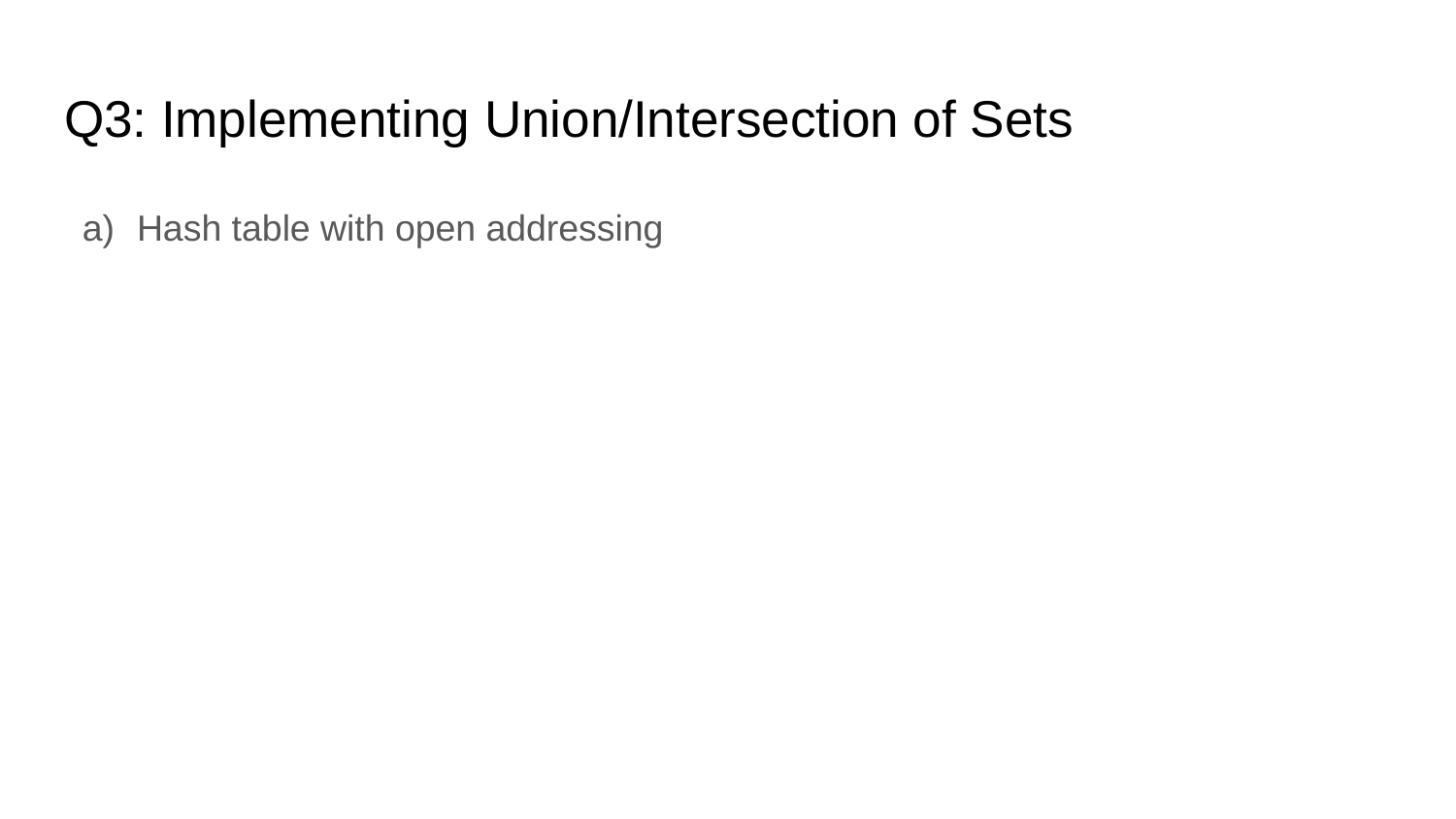

# Q3: Implementing Union/Intersection of Sets
Hash table with open addressing